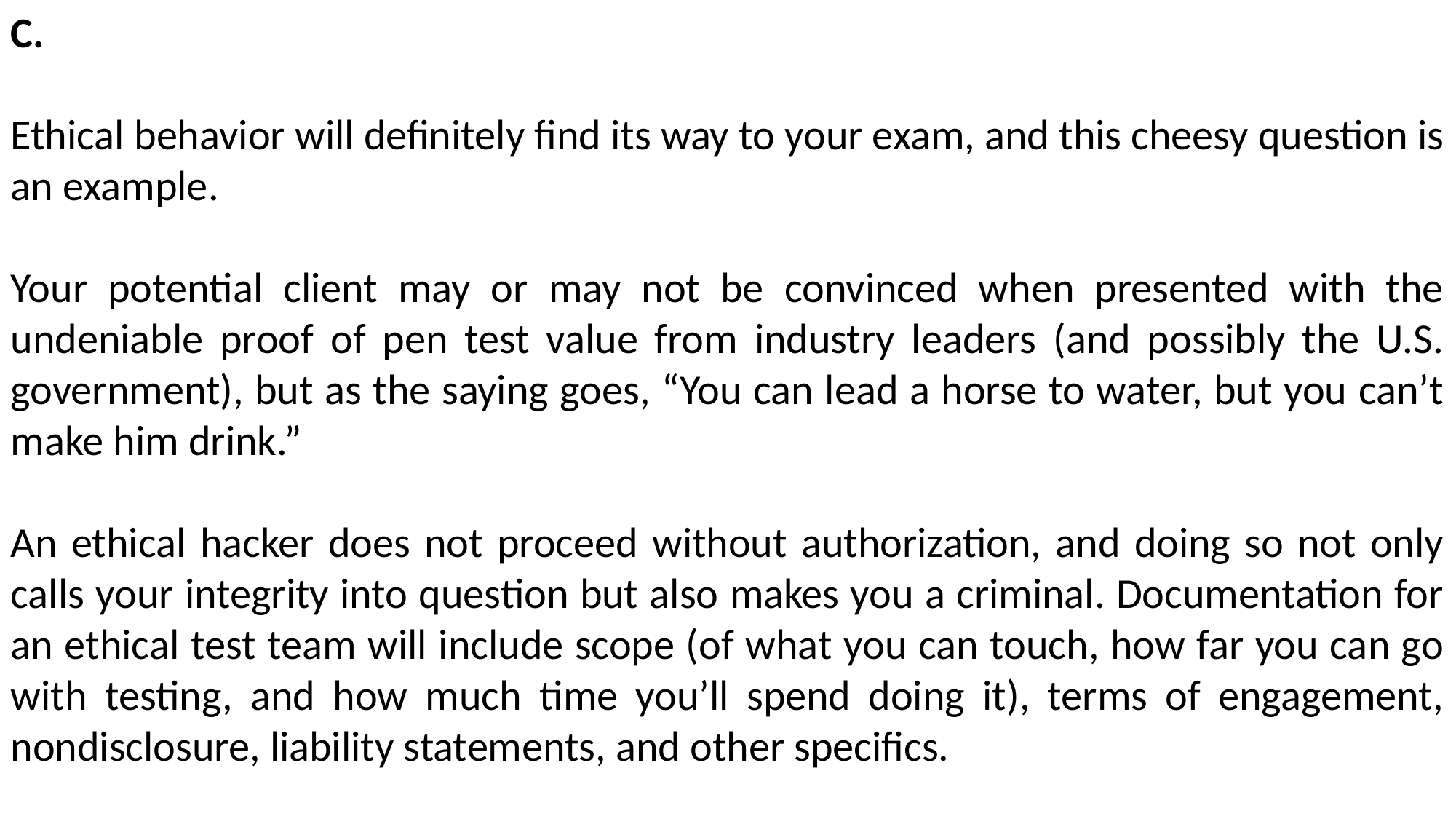

C.

Ethical behavior will definitely find its way to your exam, and this cheesy question is an example.

Your potential client may or may not be convinced when presented with the undeniable proof of pen test value from industry leaders (and possibly the U.S. government), but as the saying goes, “You can lead a horse to water, but you can’t make him drink.”

An ethical hacker does not proceed without authorization, and doing so not only calls your integrity into question but also makes you a criminal. Documentation for an ethical test team will include scope (of what you can touch, how far you can go with testing, and how much time you’ll spend doing it), terms of engagement, nondisclosure, liability statements, and other specifics.